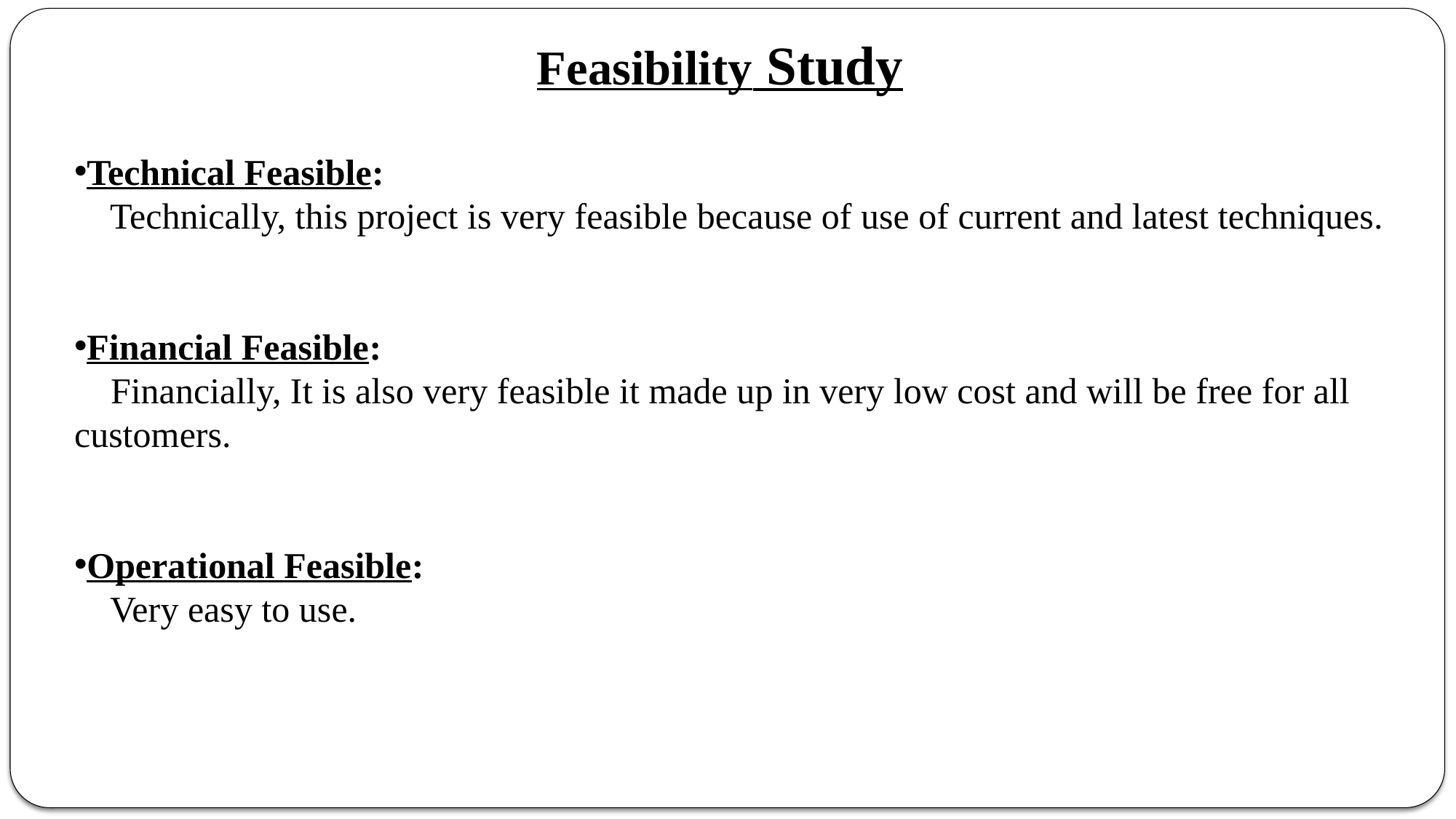

Feasibility Study
Technical Feasible:
    Technically, this project is very feasible because of use of current and latest techniques.

Financial Feasible:
    Financially, It is also very feasible it made up in very low cost and will be free for all customers.

Operational Feasible:
    Very easy to use.